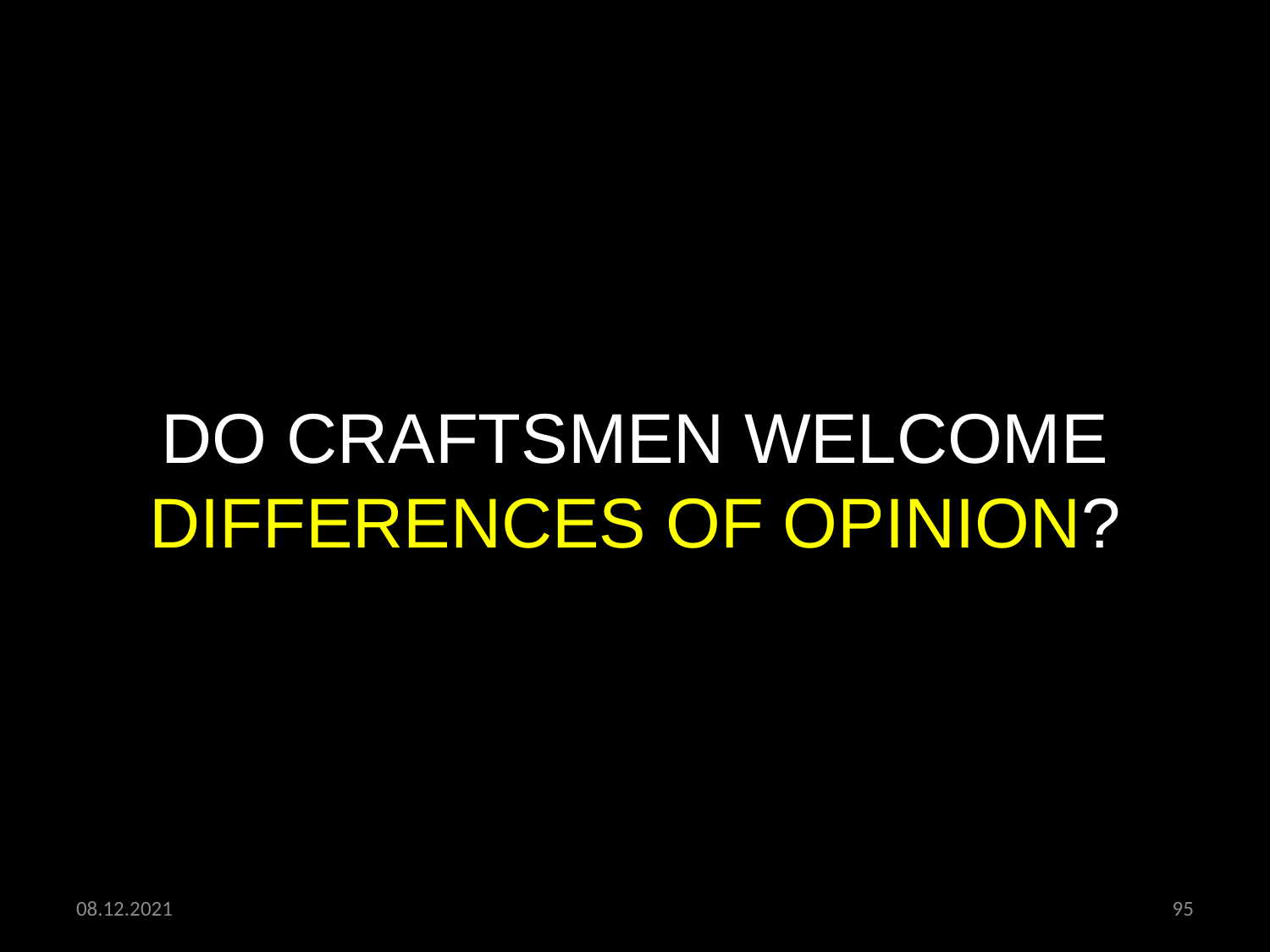

DO CRAFTSMEN WELCOME DIFFERENCES OF OPINION?
08.12.2021
95